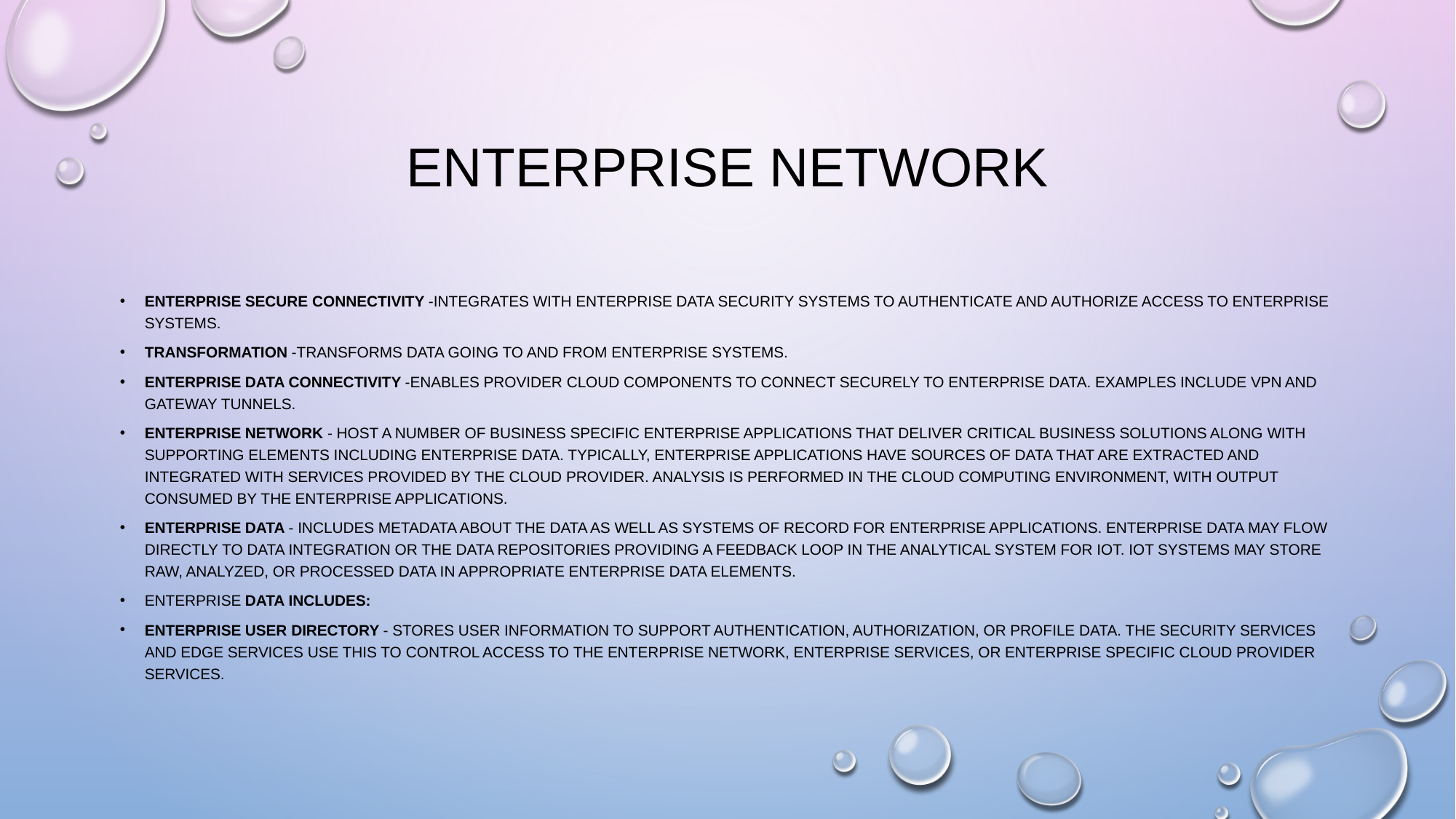

# Enterprise Network
Enterprise Secure Connectivity -integrates with enterprise data security systems to authenticate and authorize access to enterprise systems.
Transformation -transforms data going to and from enterprise systems.
Enterprise Data Connectivity -enables provider cloud components to connect securely to enterprise data. Examples include VPN and gateway tunnels.
Enterprise Network - host a number of business specific enterprise applications that deliver critical business solutions along with supporting elements including enterprise data. Typically, enterprise applications have sources of data that are extracted and integrated with services provided by the cloud provider. Analysis is performed in the cloud computing environment, with output consumed by the enterprise applications.
Enterprise Data - includes metadata about the data as well as systems of record for enterprise applications. Enterprise data may flow directly to data integration or the data repositories providing a feedback loop in the analytical system for IoT. IoT systems may store raw, analyzed, or processed data in appropriate Enterprise Data elements.
Enterprise Data includes:
Enterprise User Directory - stores user information to support authentication, authorization, or profile data. The security services and edge services use this to control access to the enterprise network, enterprise services, or enterprise specific cloud provider services.